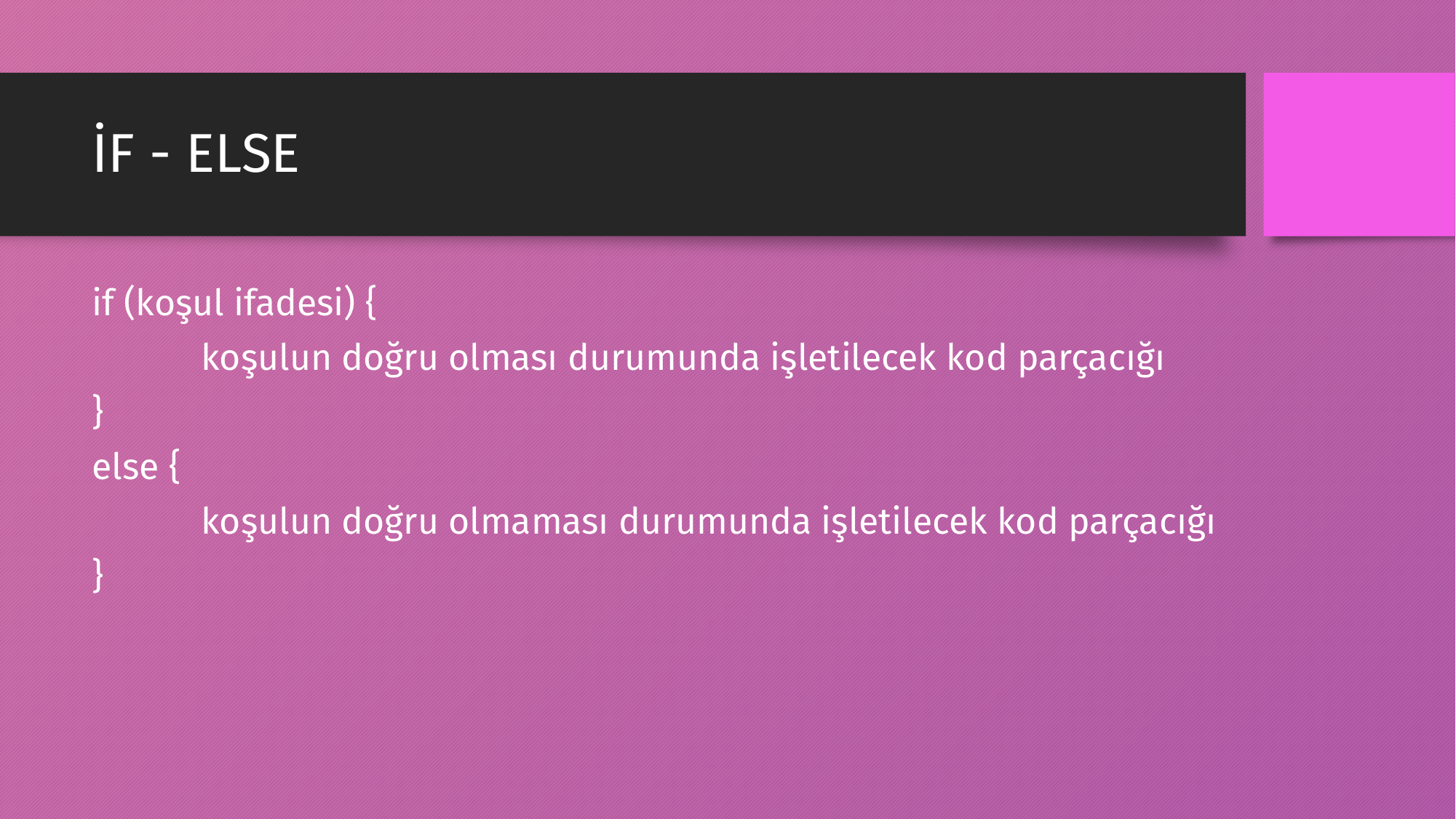

# İF - ELSE
if (koşul ifadesi) {
	koşulun doğru olması durumunda işletilecek kod parçacığı
}
else {
	koşulun doğru olmaması durumunda işletilecek kod parçacığı
}